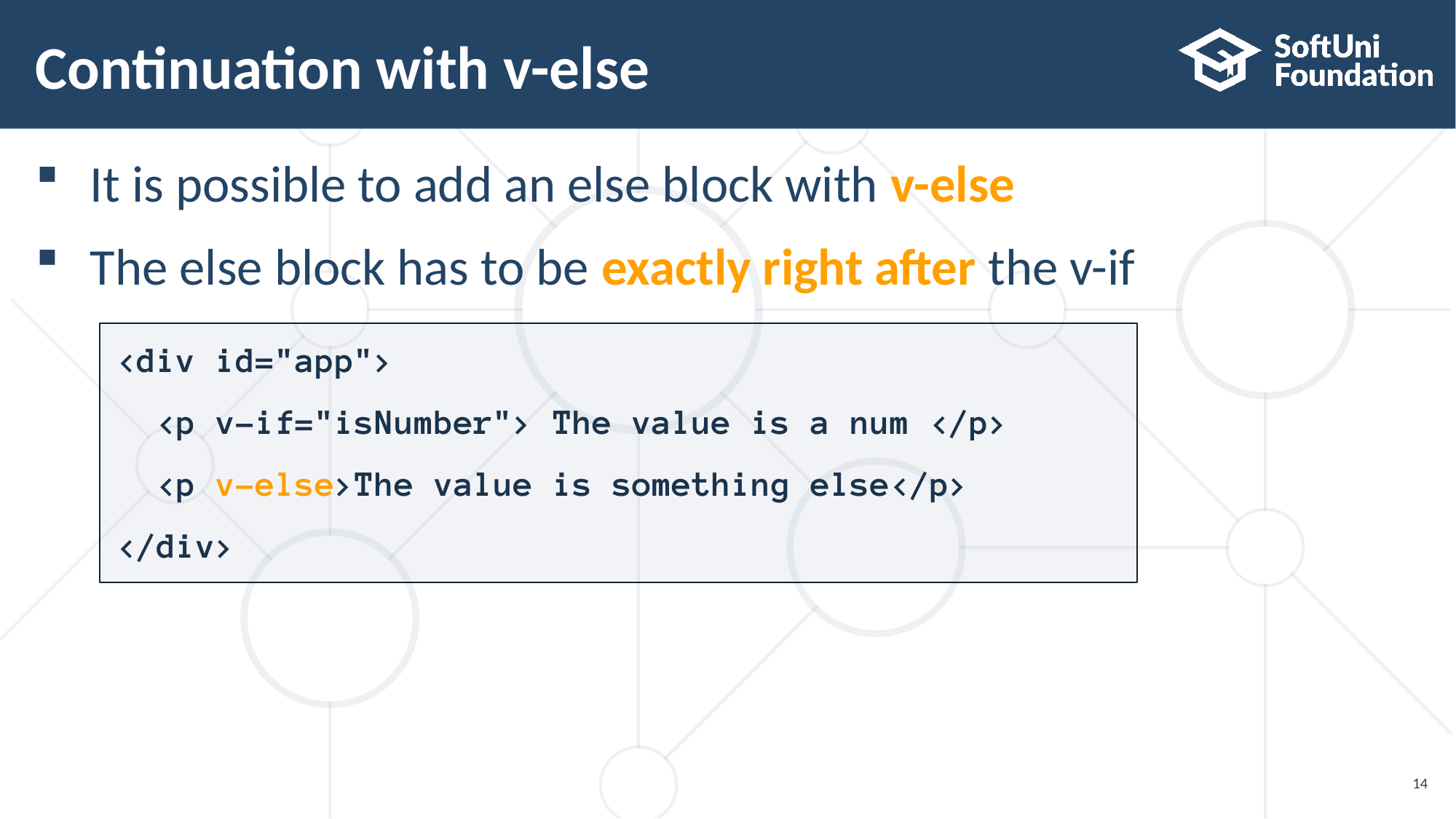

# Continuation with v-else
It is possible to add an else block with v-else
The else block has to be exactly right after the v-if

<div id="app">
  <p v-if="isNumber"> The value is a num </p>
  <p v-else>The value is something else</p>
</div>
14